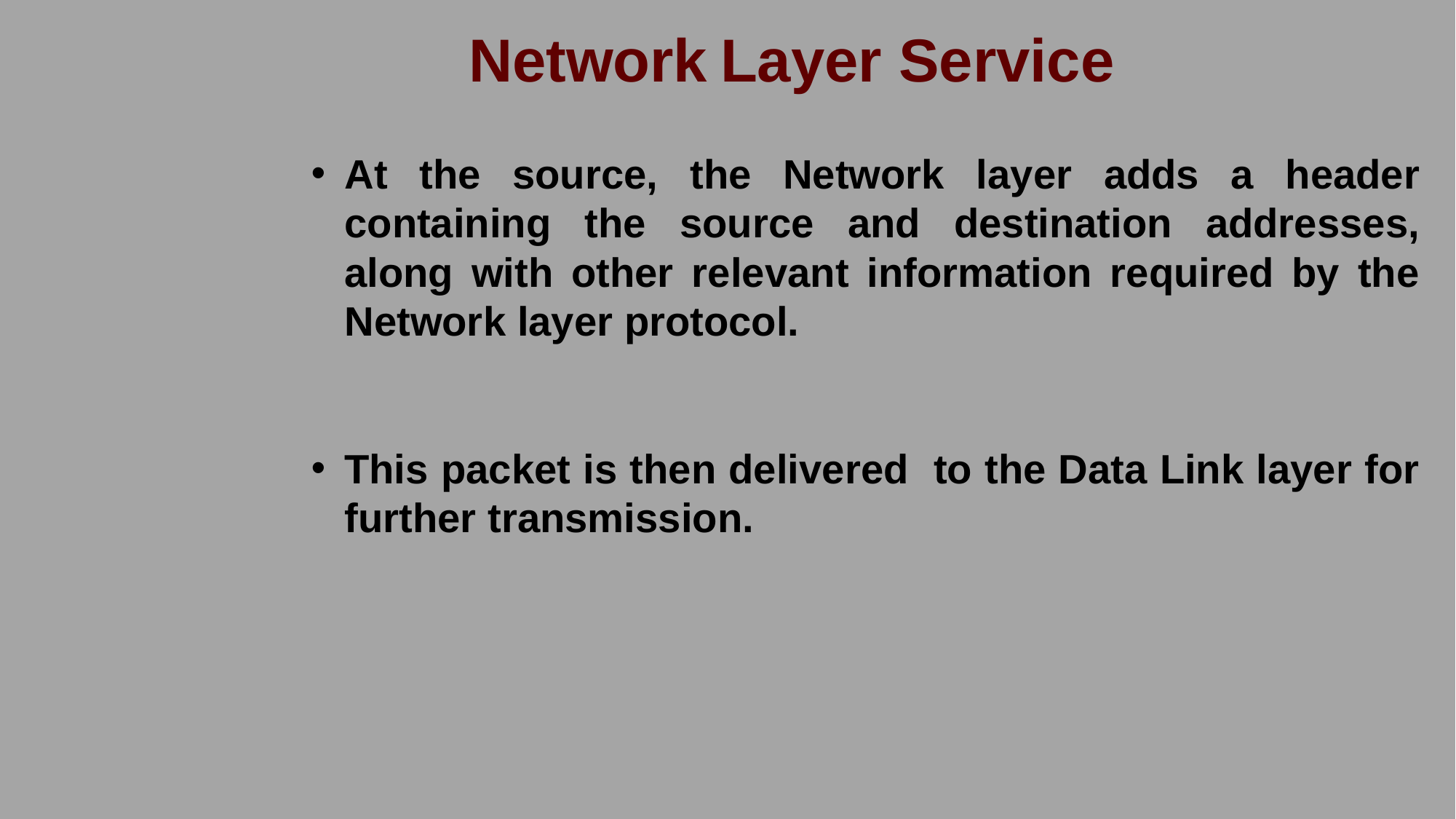

Network Layer Service
At the source, the Network layer adds a header containing the source and destination addresses, along with other relevant information required by the Network layer protocol.

This packet is then delivered  to the Data Link layer for further transmission.